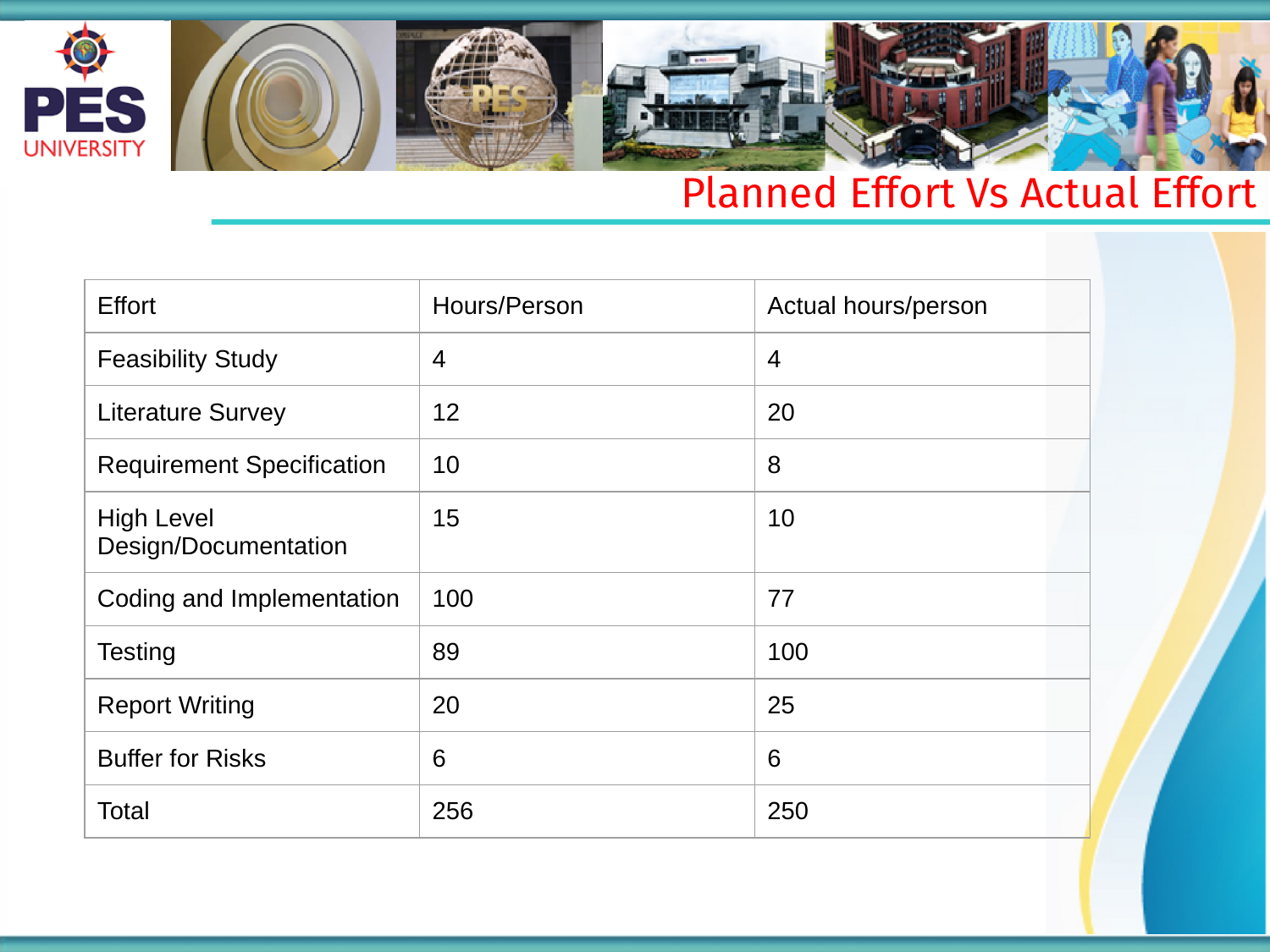

Planned Effort Vs Actual Effort

| Effort | Hours/Person | Actual hours/person |
| --- | --- | --- |
| Feasibility Study | 4 | 4 |
| Literature Survey | 12 | 20 |
| Requirement Specification | 10 | 8 |
| High Level Design/Documentation | 15 | 10 |
| Coding and Implementation | 100 | 77 |
| Testing | 89 | 100 |
| Report Writing | 20 | 25 |
| Buffer for Risks | 6 | 6 |
| Total | 256 | 250 |